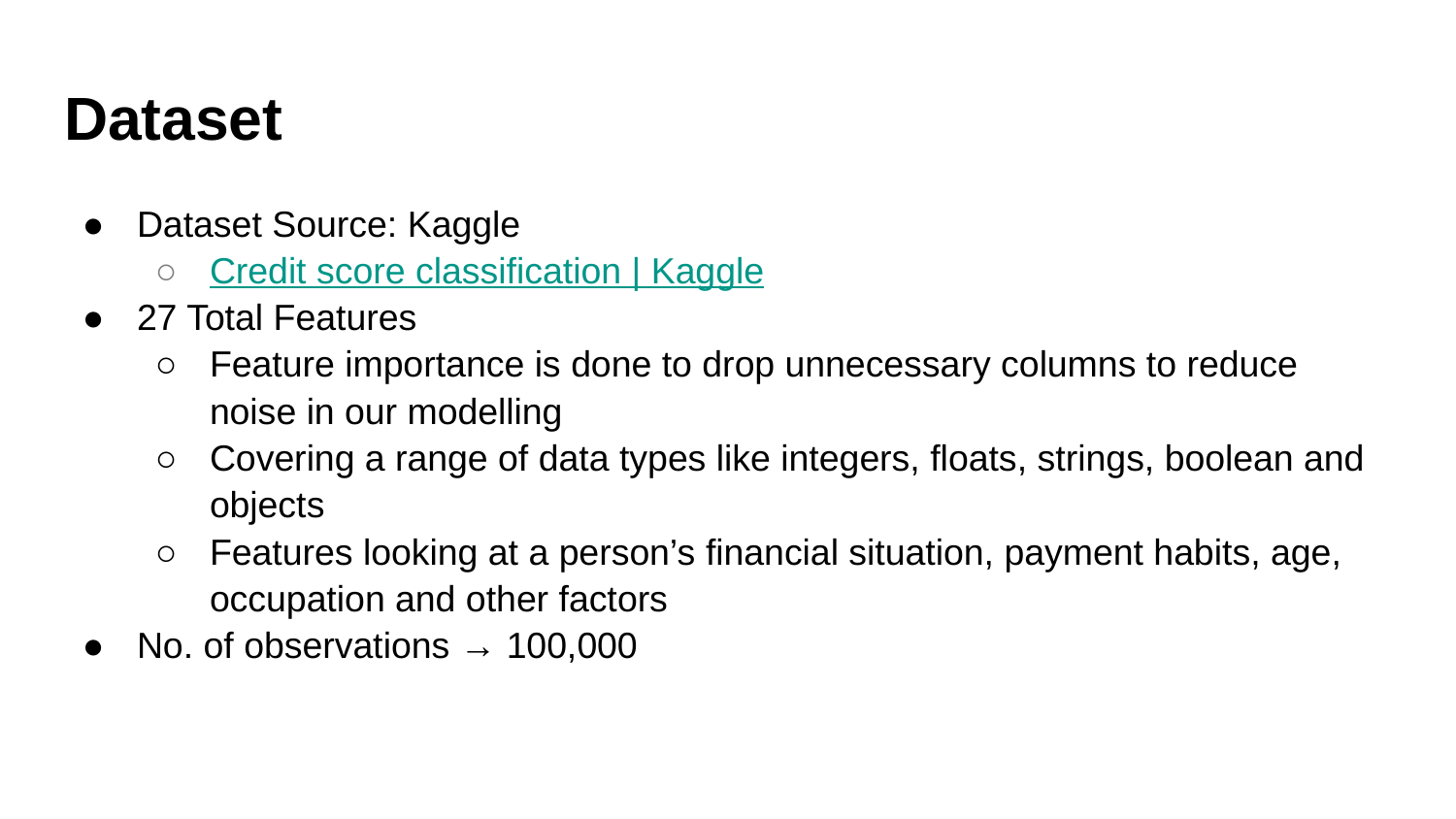

# Dataset

Dataset Source: Kaggle
Credit score classification | Kaggle
27 Total Features
Feature importance is done to drop unnecessary columns to reduce noise in our modelling
Covering a range of data types like integers, floats, strings, boolean and objects
Features looking at a person’s financial situation, payment habits, age, occupation and other factors
No. of observations → 100,000